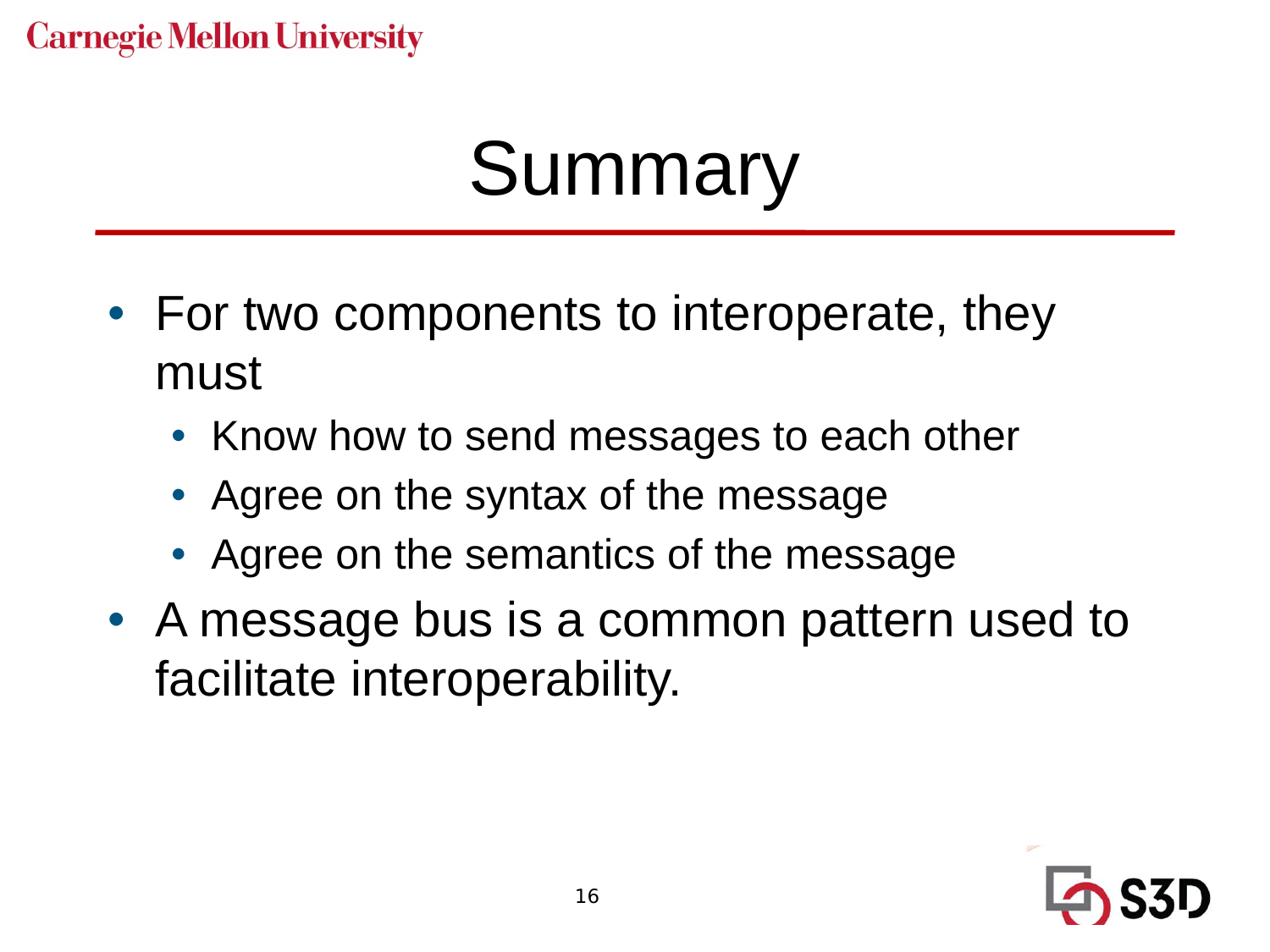

# Summary
For two components to interoperate, they must
Know how to send messages to each other
Agree on the syntax of the message
Agree on the semantics of the message
A message bus is a common pattern used to facilitate interoperability.